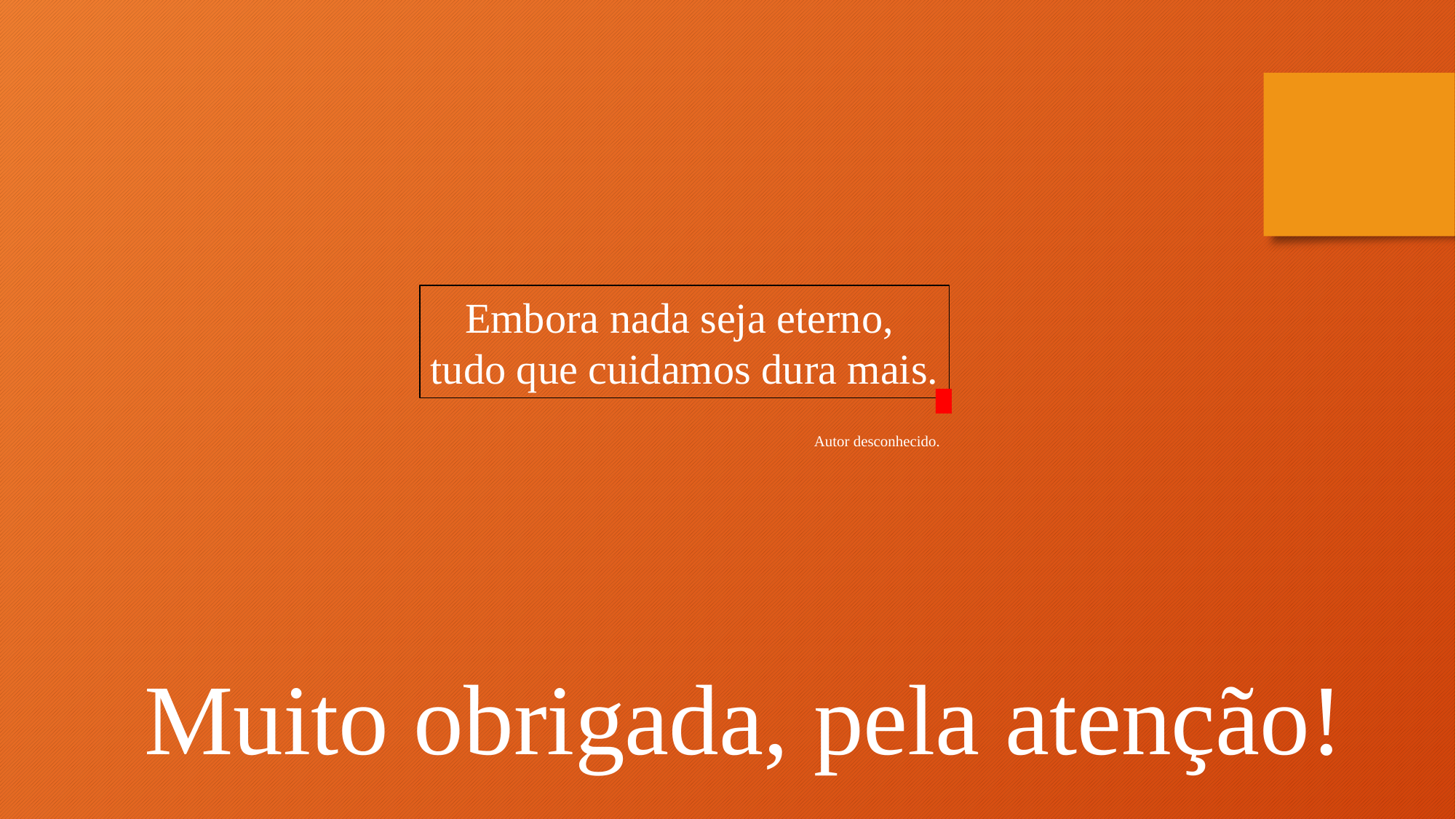

Embora nada seja eterno,
tudo que cuidamos dura mais.

Autor desconhecido.
Muito obrigada, pela atenção!